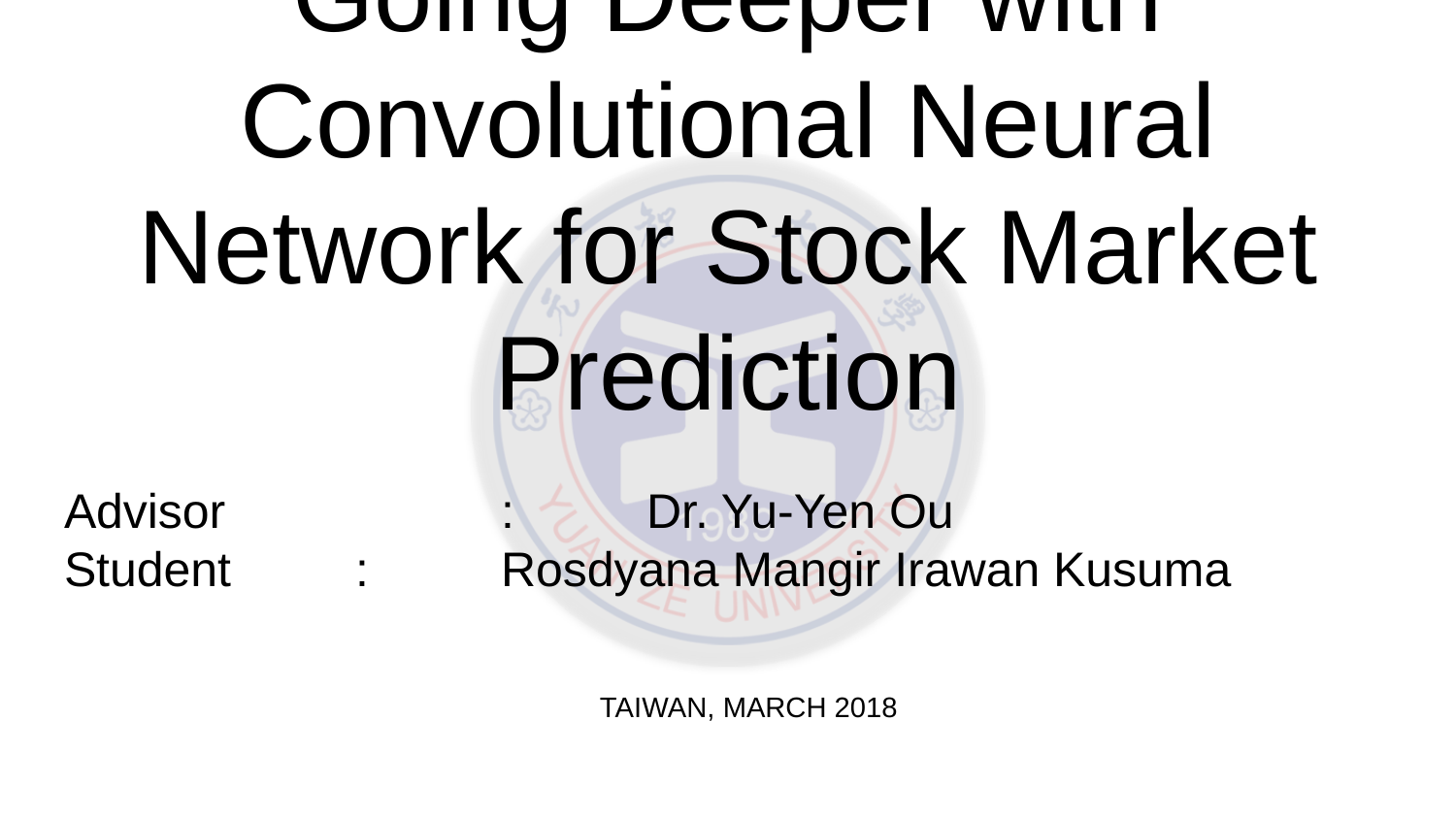

# Going Deeper with Convolutional Neural Network for Stock Market Prediction
Advisor		:	Dr. Yu-Yen Ou
Student	:	Rosdyana Mangir Irawan Kusuma
TAIWAN, MARCH 2018